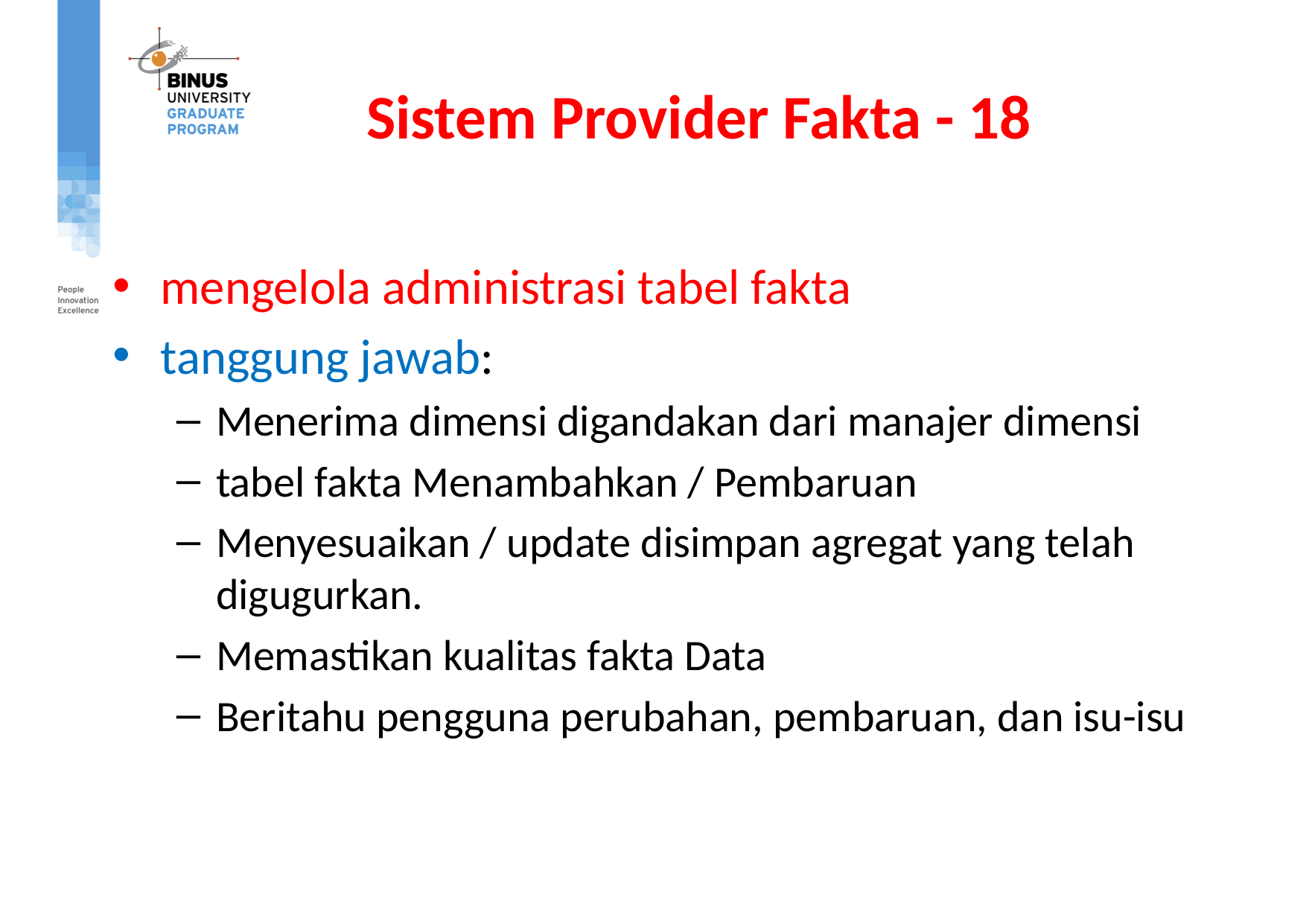

# Sistem Provider Fakta - 18
mengelola administrasi tabel fakta
tanggung jawab:
Menerima dimensi digandakan dari manajer dimensi
tabel fakta Menambahkan / Pembaruan
Menyesuaikan / update disimpan agregat yang telah digugurkan.
Memastikan kualitas fakta Data
Beritahu pengguna perubahan, pembaruan, dan isu-isu